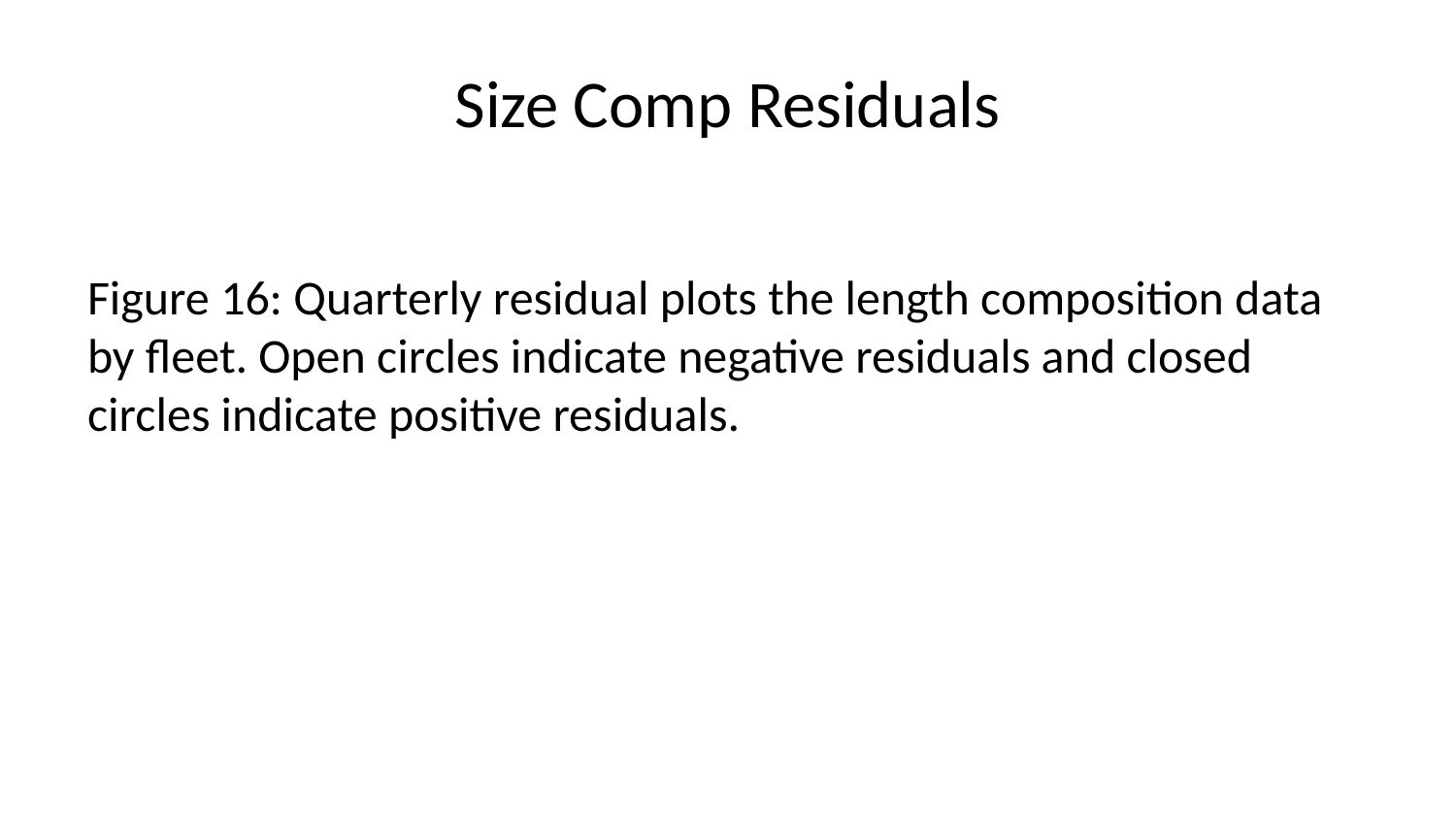

# Size Comp Residuals

Figure 16: Quarterly residual plots the length composition data by fleet. Open circles indicate negative residuals and closed circles indicate positive residuals.